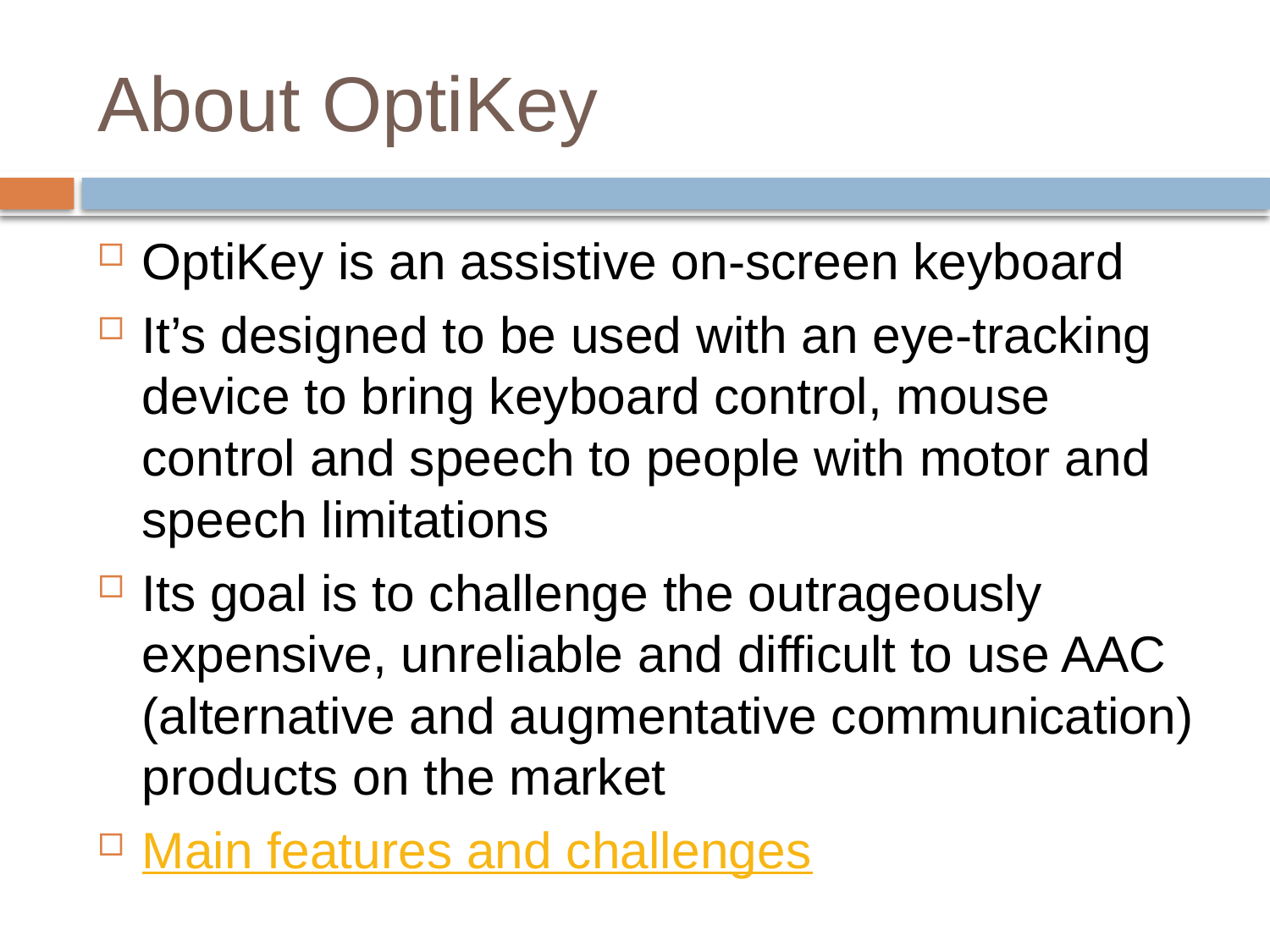

# About OptiKey
OptiKey is an assistive on-screen keyboard
It’s designed to be used with an eye-tracking device to bring keyboard control, mouse control and speech to people with motor and speech limitations
Its goal is to challenge the outrageously expensive, unreliable and difficult to use AAC (alternative and augmentative communication) products on the market
Main features and challenges